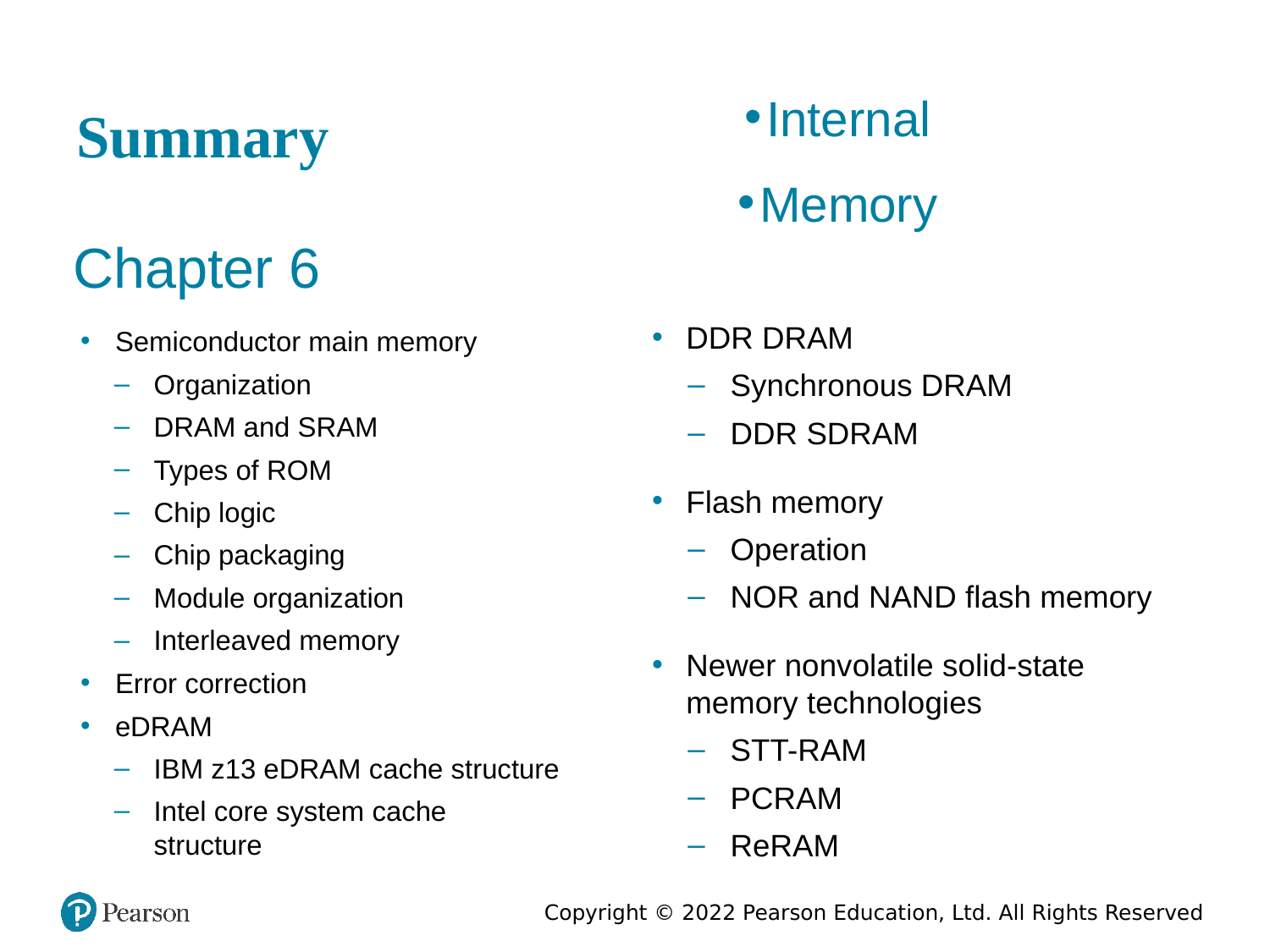

# Summary
Internal
Memory
Chapter 6

DDR DRAM
Synchronous DRAM
DDR SDRAM
Flash memory
Operation
NOR and NAND flash memory
Newer nonvolatile solid-state memory technologies
STT-RAM
PCRAM
ReRAM
Semiconductor main memory
Organization
DRAM and SRAM
Types of ROM
Chip logic
Chip packaging
Module organization
Interleaved memory
Error correction
eDRAM
IBM z13 eDRAM cache structure
Intel core system cache structure